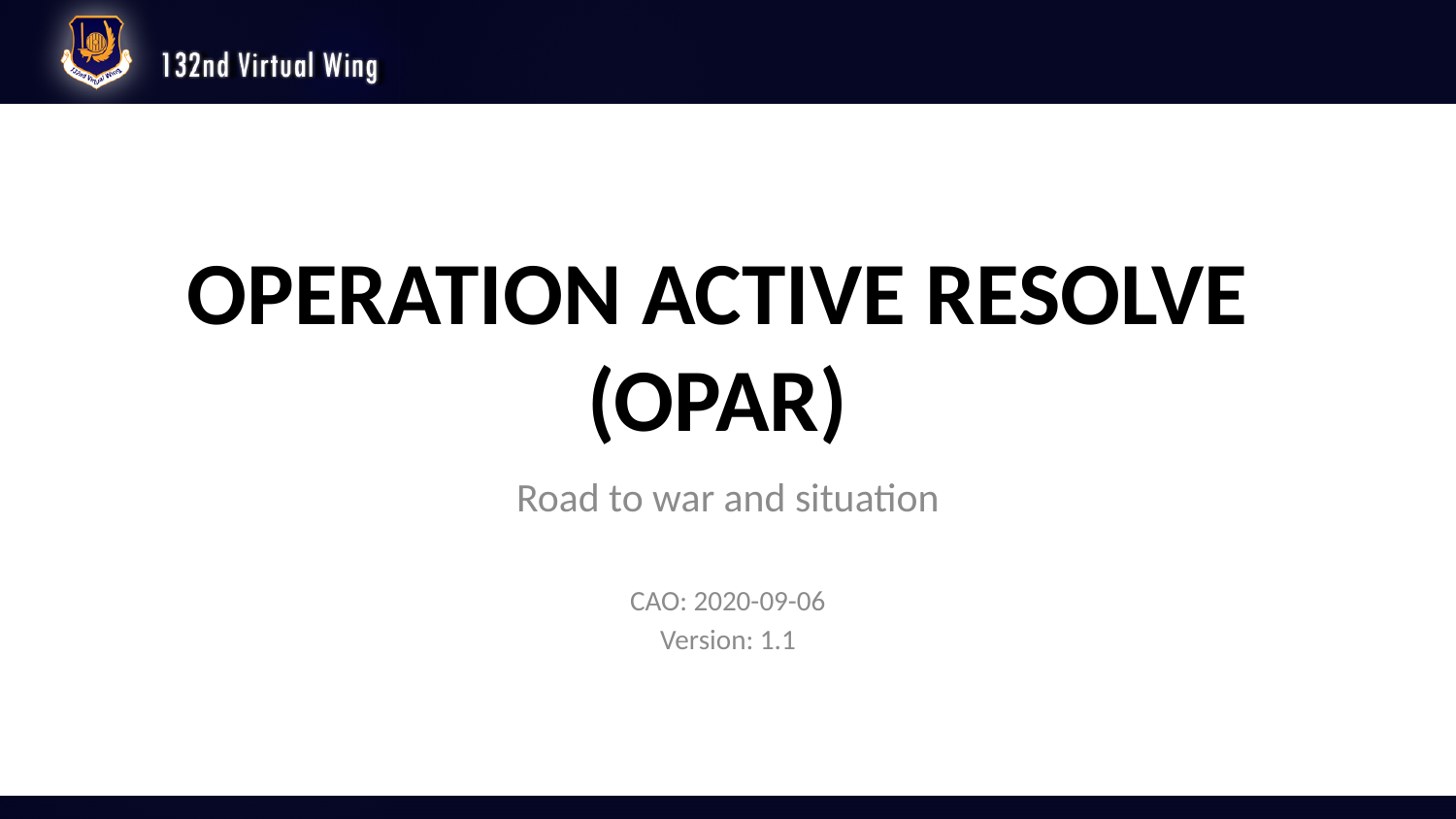

# OPERATION ACTIVE RESOLVE  (OPAR)
Road to war and situation

CAO: 2020-09-06
Version: 1.1